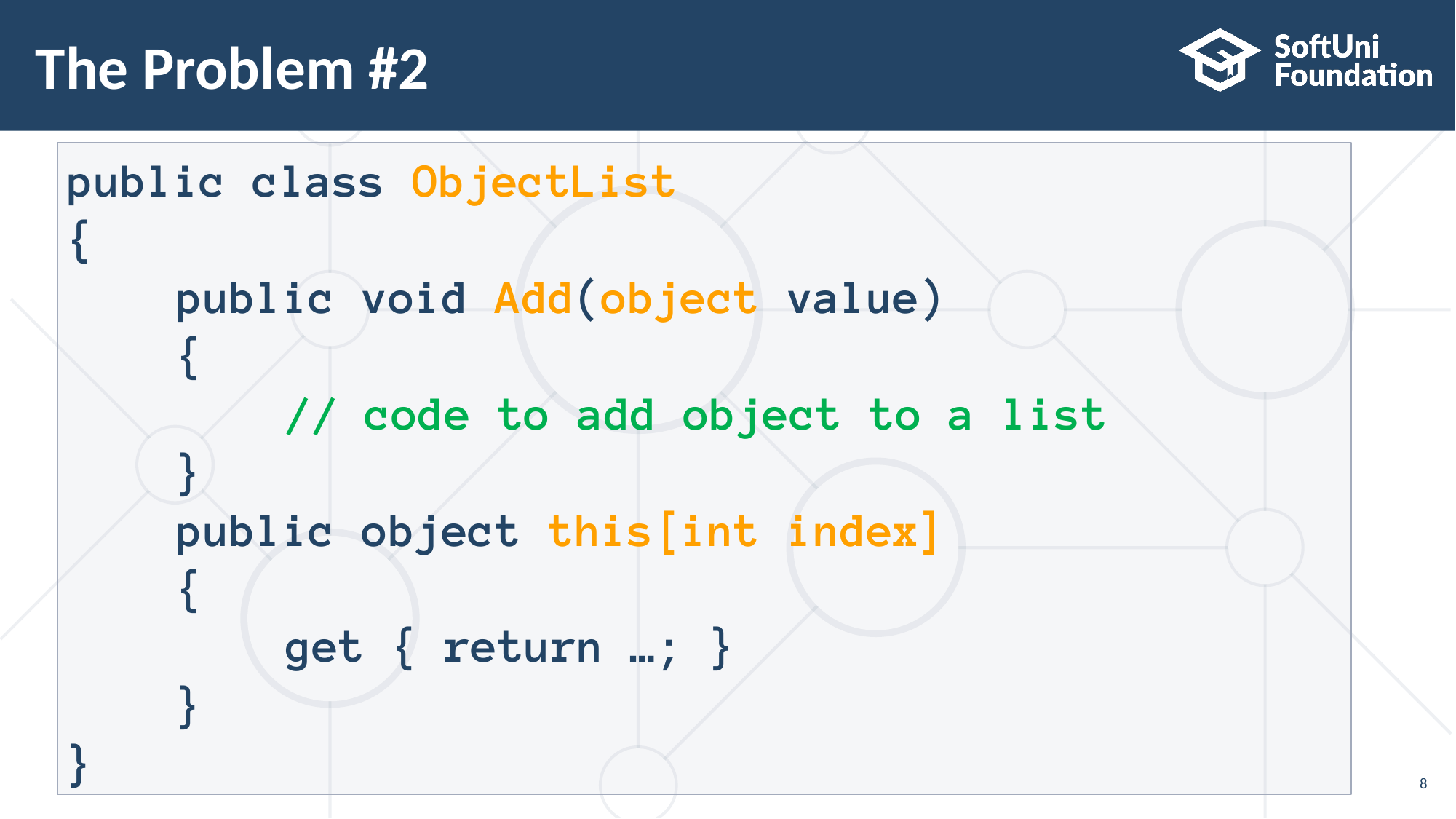

# The Problem #2
public class ObjectList
{
	public void Add(object value)
	{
		// code to add object to a list
	}
	public object this[int index]
	{
		get { return …; }
	}
}
8